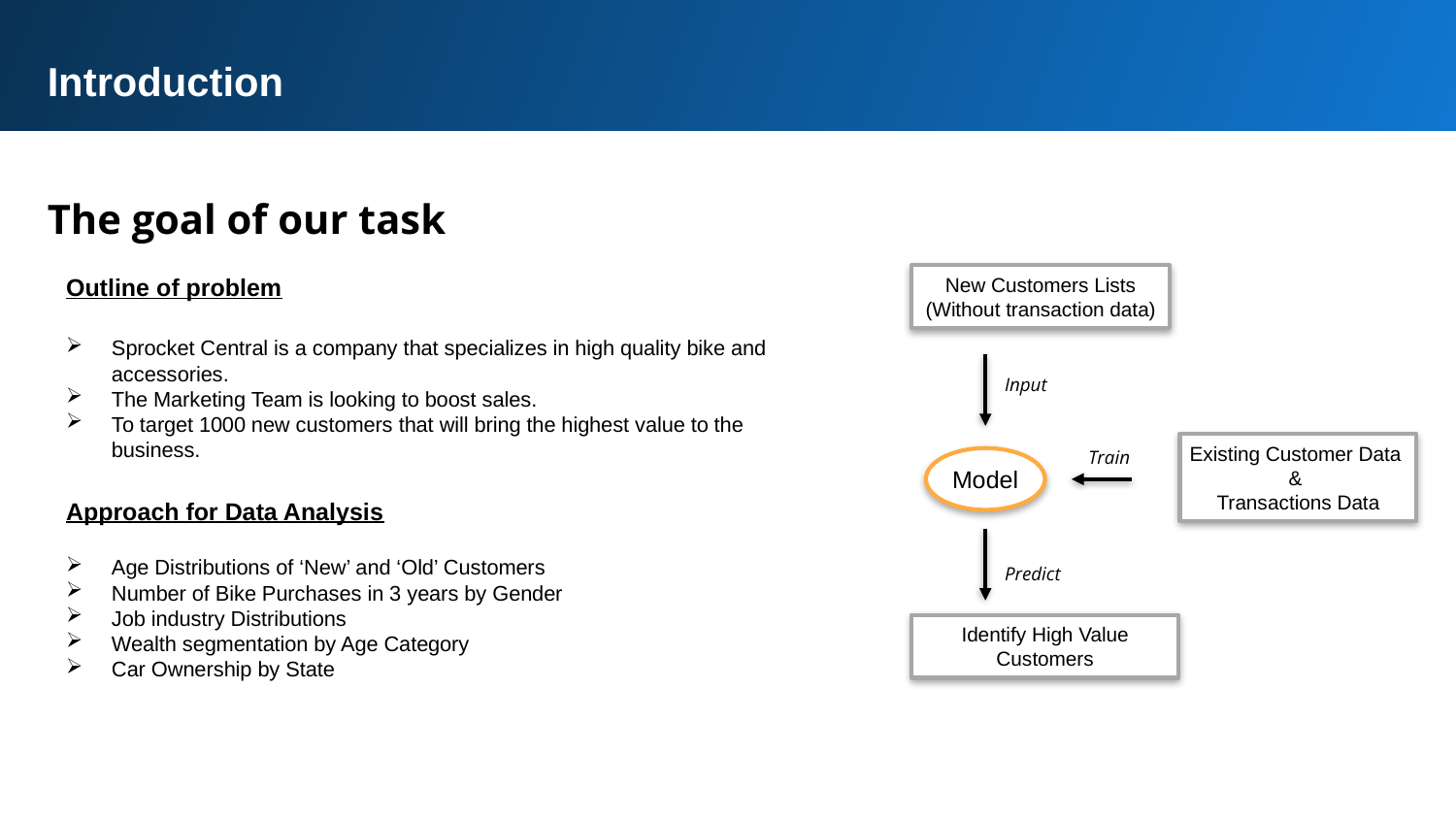

Introduction
The goal of our task
Outline of problem

Sprocket Central is a company that specializes in high quality bike and accessories.
The Marketing Team is looking to boost sales.
To target 1000 new customers that will bring the highest value to the business.

Approach for Data Analysis

Age Distributions of ‘New’ and ‘Old’ Customers
Number of Bike Purchases in 3 years by Gender
Job industry Distributions
Wealth segmentation by Age Category
Car Ownership by State
New Customers Lists
(Without transaction data)
Input
Existing Customer Data
&
Transactions Data
Train
Model
Predict
Identify High Value Customers